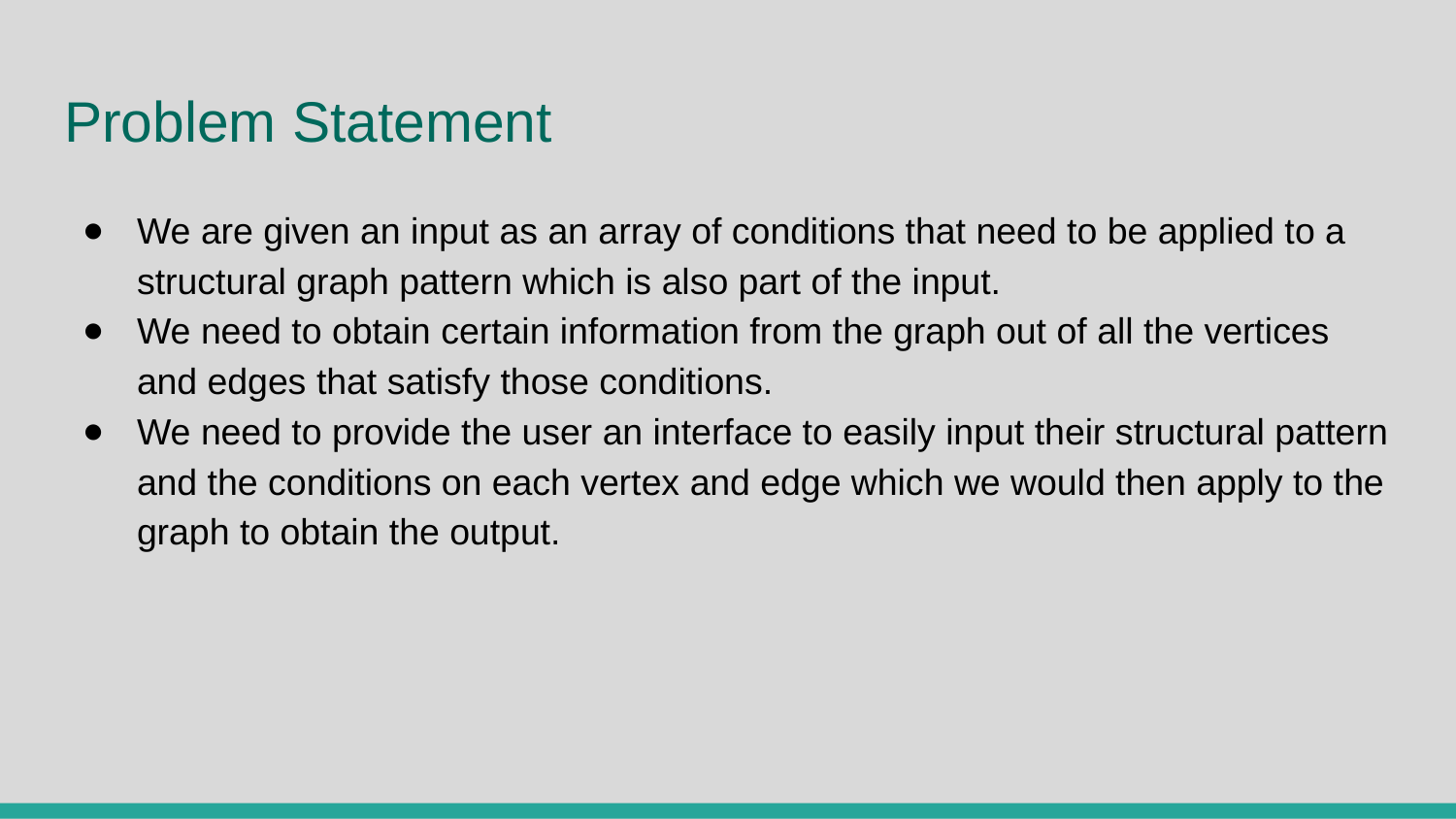

# Problem Statement
We are given an input as an array of conditions that need to be applied to a structural graph pattern which is also part of the input.
We need to obtain certain information from the graph out of all the vertices and edges that satisfy those conditions.
We need to provide the user an interface to easily input their structural pattern and the conditions on each vertex and edge which we would then apply to the graph to obtain the output.